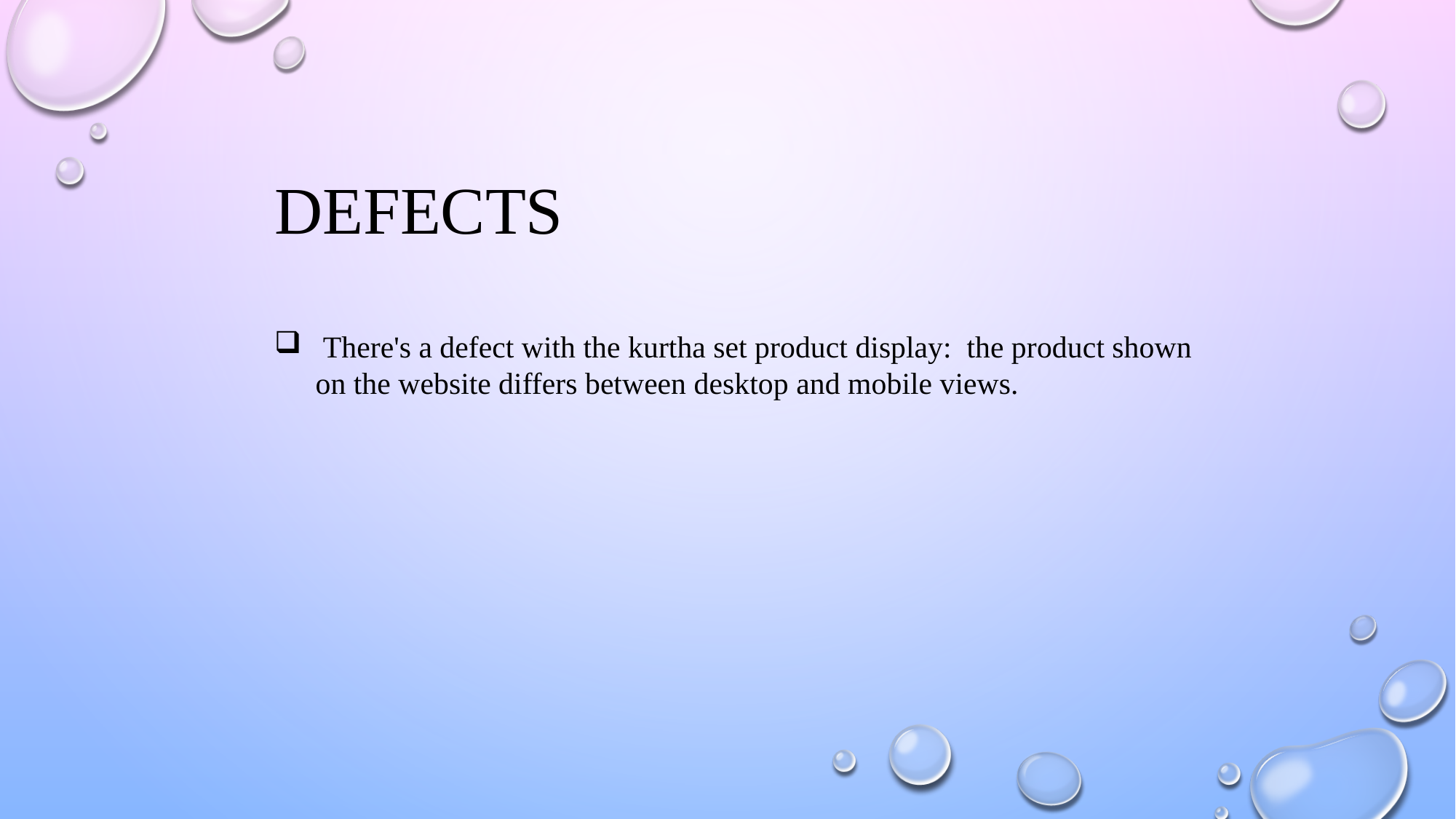

DEFECTS

 There's a defect with the kurtha set product display:  the product shown on the website differs between desktop and mobile views.